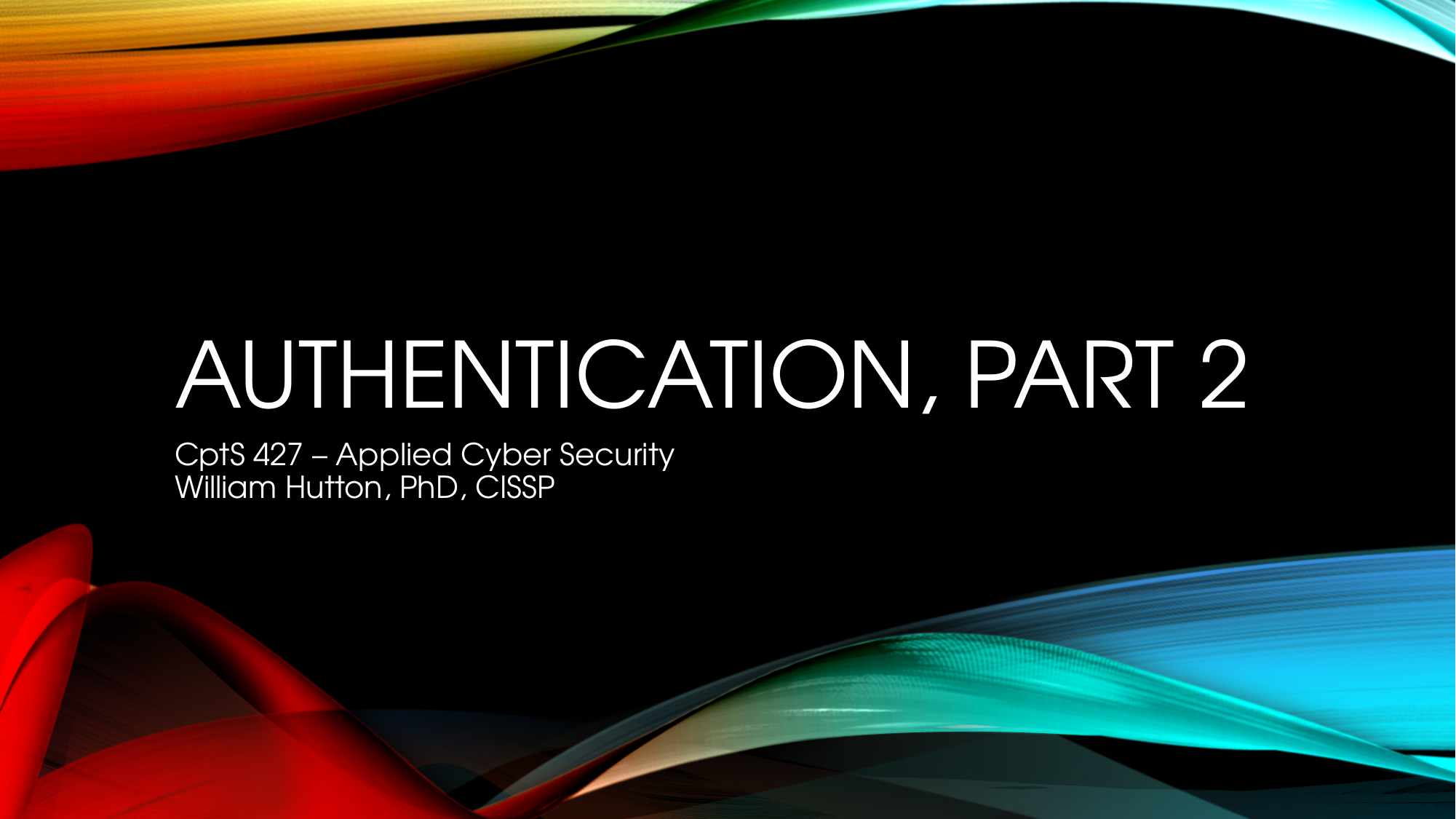

# Authentication, Part 2
CptS 427 – Applied Cyber Security
William Hutton, PhD, CISSP